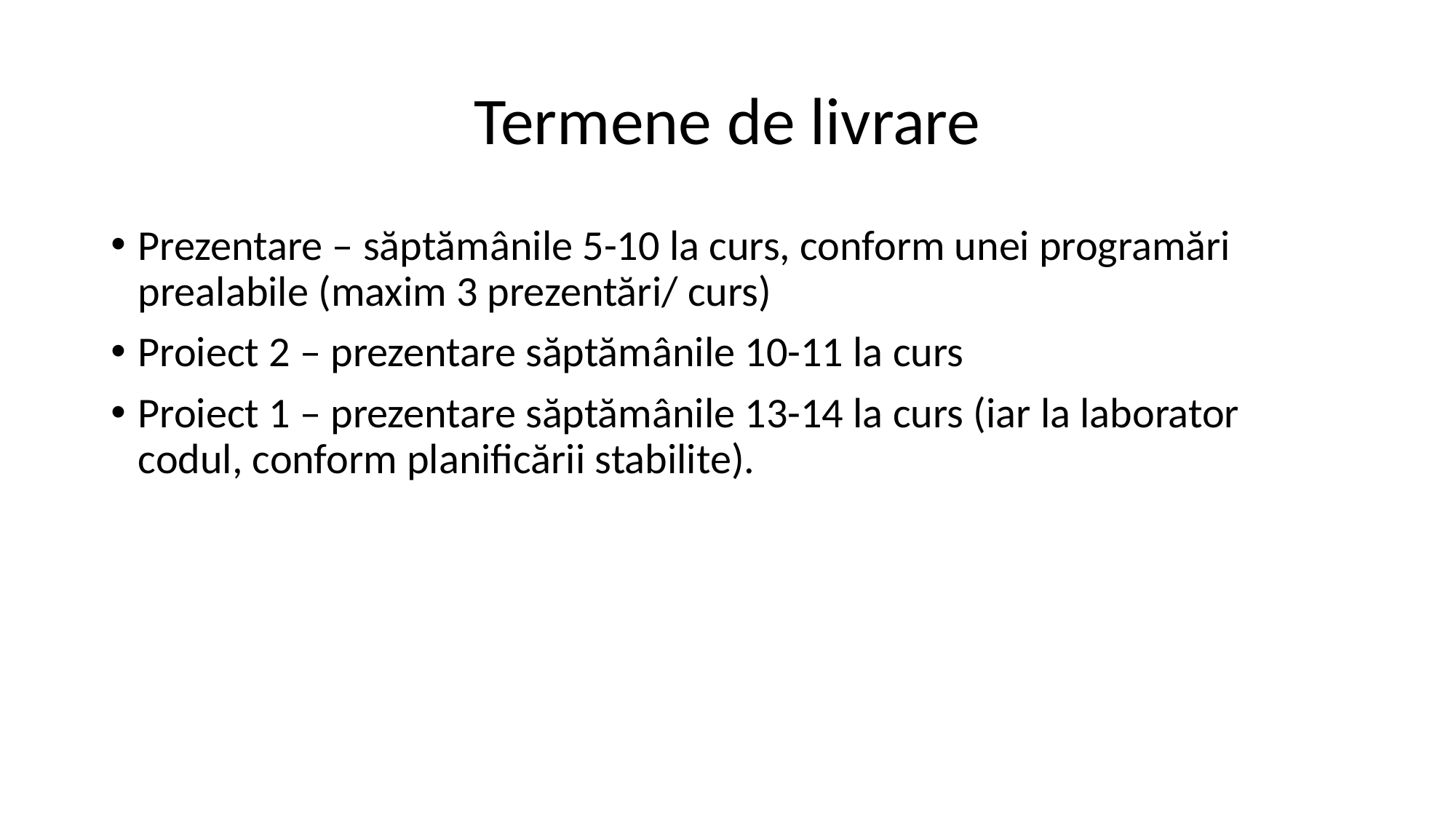

# Termene de livrare
Prezentare – săptămânile 5-10 la curs, conform unei programări prealabile (maxim 3 prezentări/ curs)
Proiect 2 – prezentare săptămânile 10-11 la curs
Proiect 1 – prezentare săptămânile 13-14 la curs (iar la laborator codul, conform planificării stabilite).